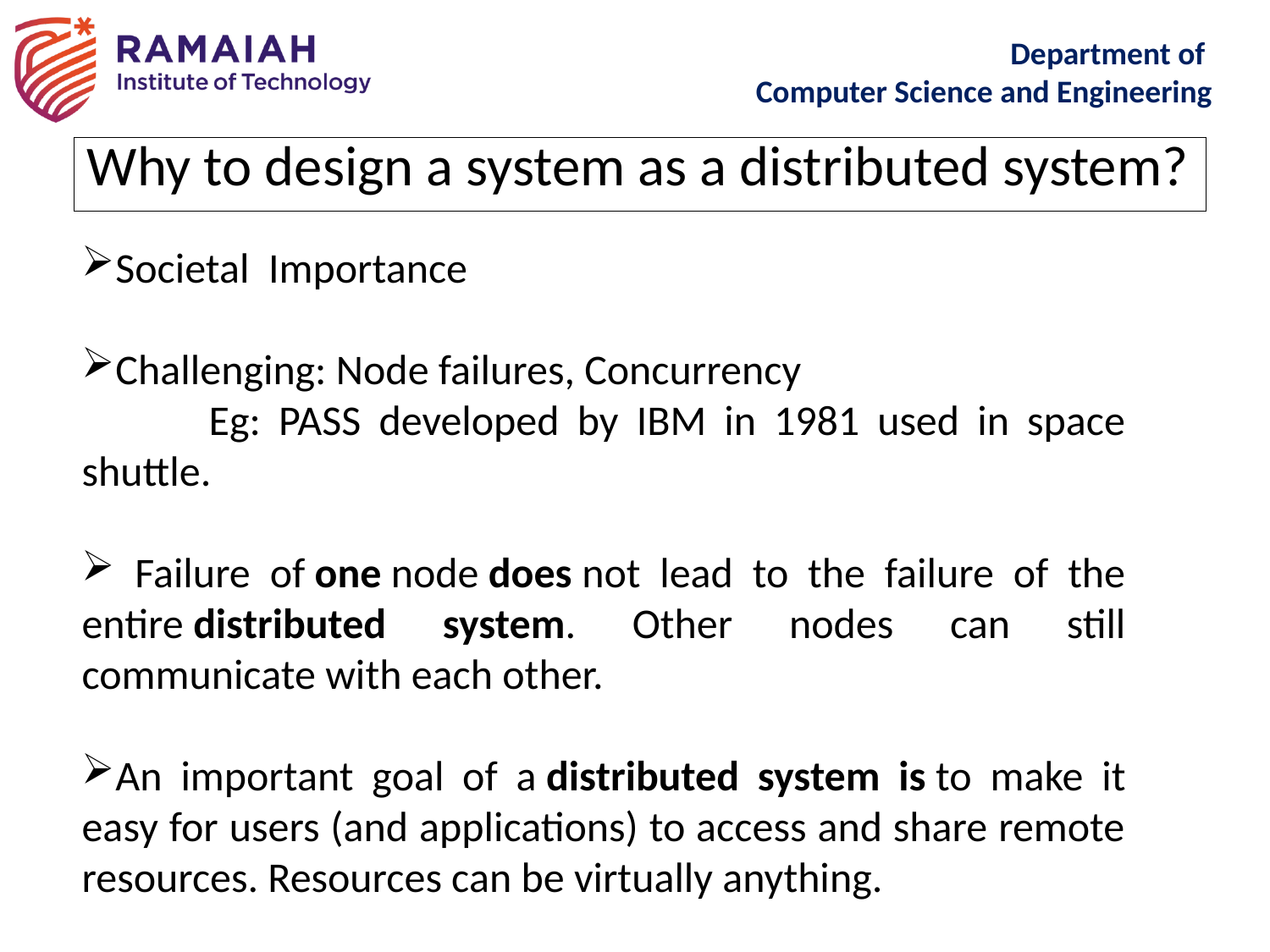

Why to design a system as a distributed system?
Societal  Importance

Challenging: Node failures, Concurrency
	Eg: PASS developed by IBM in 1981 used in space shuttle.

 Failure of one node does not lead to the failure of the entire distributed system. Other nodes can still communicate with each other.

An important goal of a distributed system is to make it easy for users (and applications) to access and share remote resources. Resources can be virtually anything.